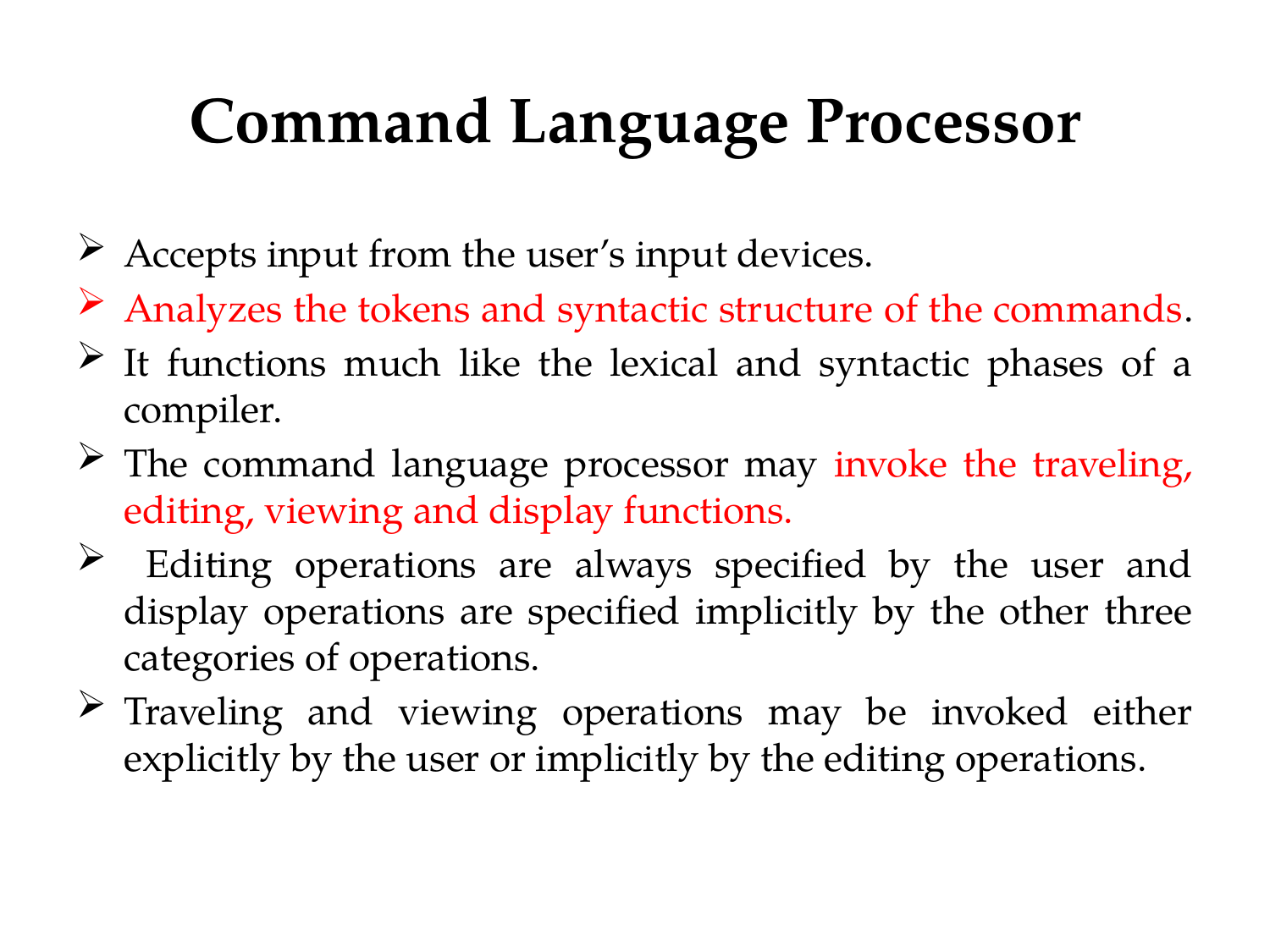

# Command Language Processor
Accepts input from the user’s input devices.
Analyzes the tokens and syntactic structure of the commands.
It functions much like the lexical and syntactic phases of a compiler.
The command language processor may invoke the traveling, editing, viewing and display functions.
 Editing operations are always specified by the user and display operations are specified implicitly by the other three categories of operations.
Traveling and viewing operations may be invoked either explicitly by the user or implicitly by the editing operations.